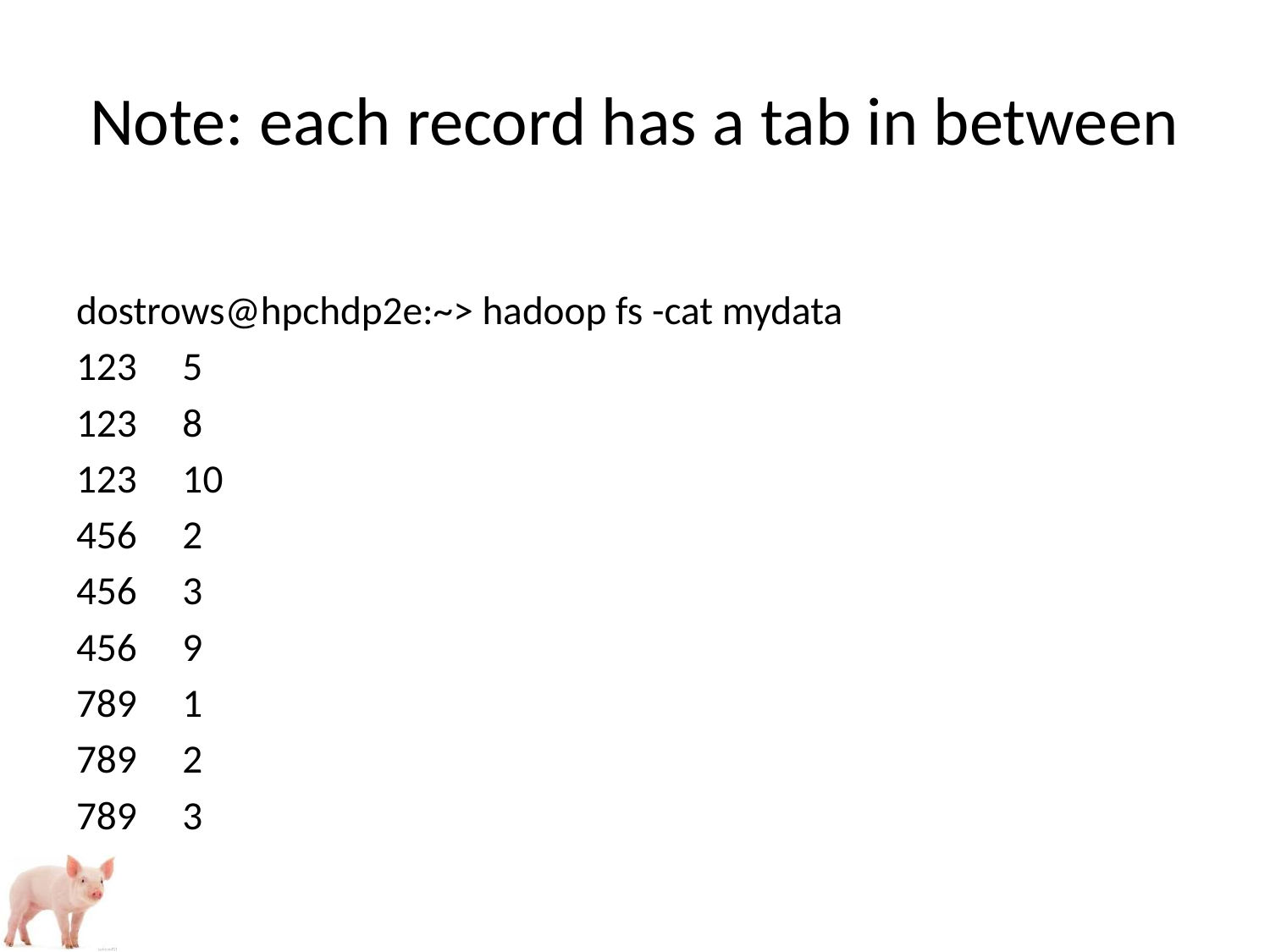

# Note: each record has a tab in between

dostrows@hpchdp2e:~> hadoop fs -cat mydata
123     5
123     8
123     10
456     2
456     3
456     9
789     1
789     2
789     3